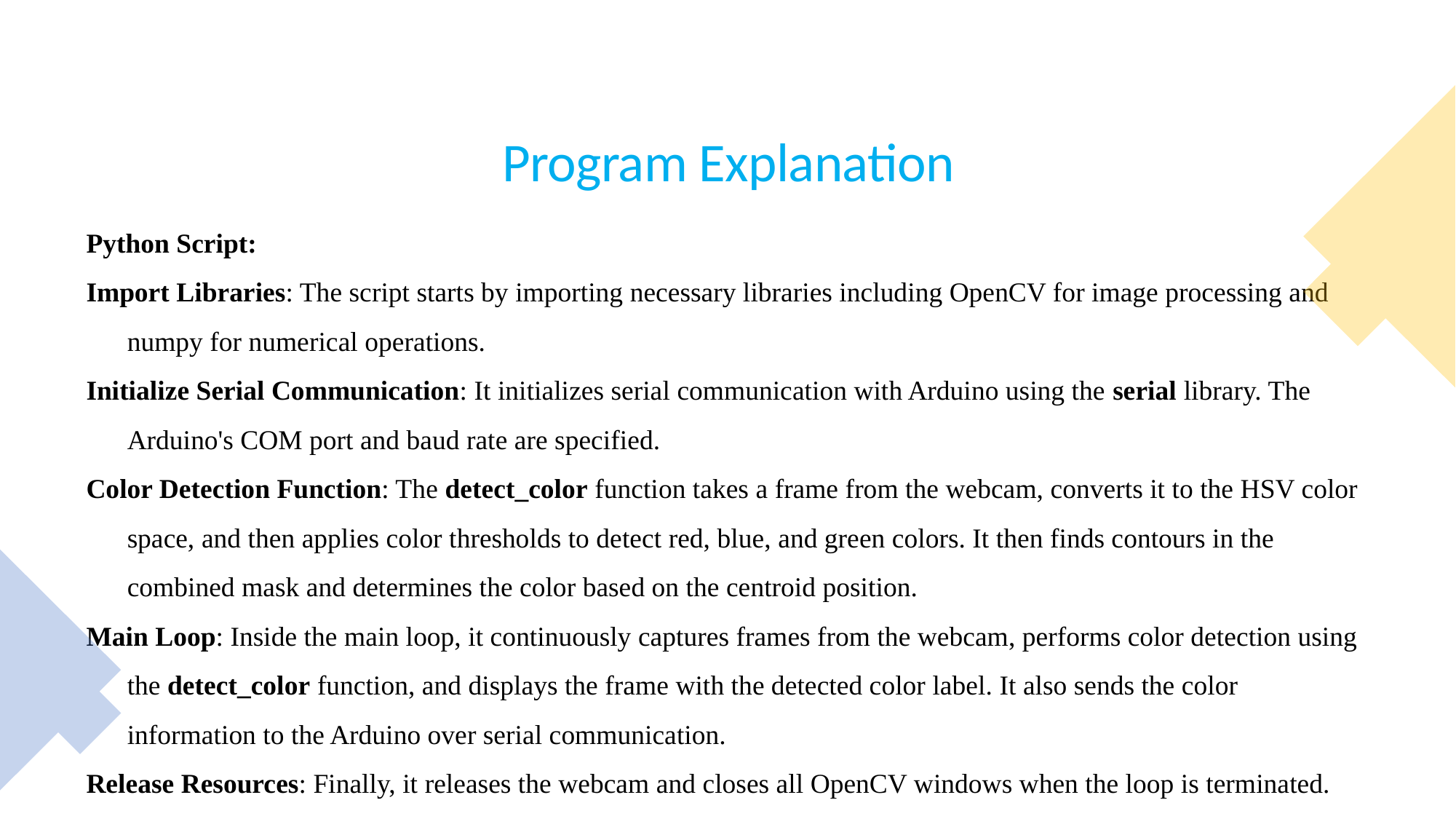

# Program Explanation
Python Script:
Import Libraries: The script starts by importing necessary libraries including OpenCV for image processing and numpy for numerical operations.
Initialize Serial Communication: It initializes serial communication with Arduino using the serial library. The Arduino's COM port and baud rate are specified.
Color Detection Function: The detect_color function takes a frame from the webcam, converts it to the HSV color space, and then applies color thresholds to detect red, blue, and green colors. It then finds contours in the combined mask and determines the color based on the centroid position.
Main Loop: Inside the main loop, it continuously captures frames from the webcam, performs color detection using the detect_color function, and displays the frame with the detected color label. It also sends the color information to the Arduino over serial communication.
Release Resources: Finally, it releases the webcam and closes all OpenCV windows when the loop is terminated.